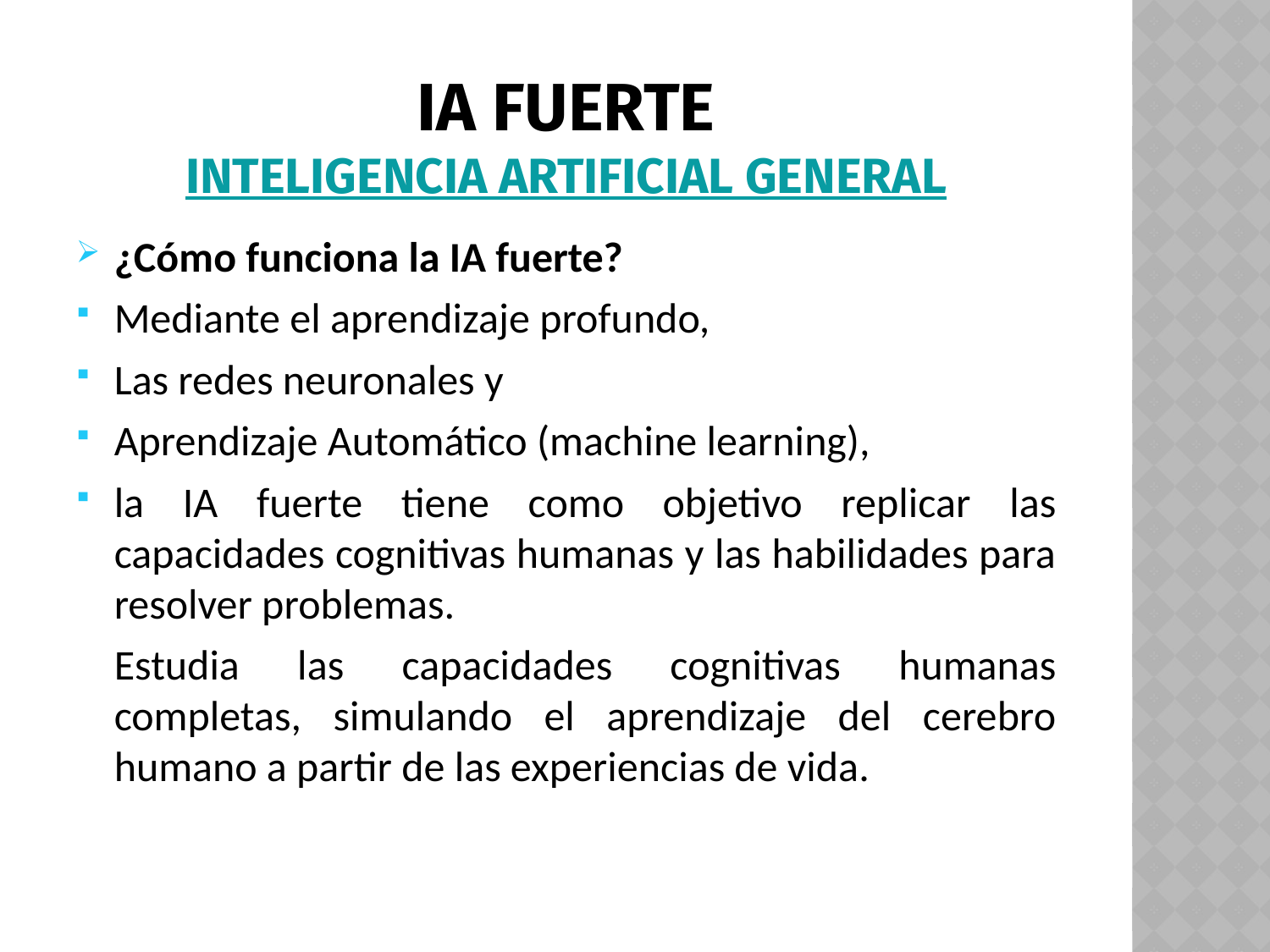

# IA fuerte Inteligencia artificial general
¿Cómo funciona la IA fuerte?
Mediante el aprendizaje profundo,
Las redes neuronales y
Aprendizaje Automático (machine learning),
la IA fuerte tiene como objetivo replicar las capacidades cognitivas humanas y las habilidades para resolver problemas.
	Estudia las capacidades cognitivas humanas completas, simulando el aprendizaje del cerebro humano a partir de las experiencias de vida.